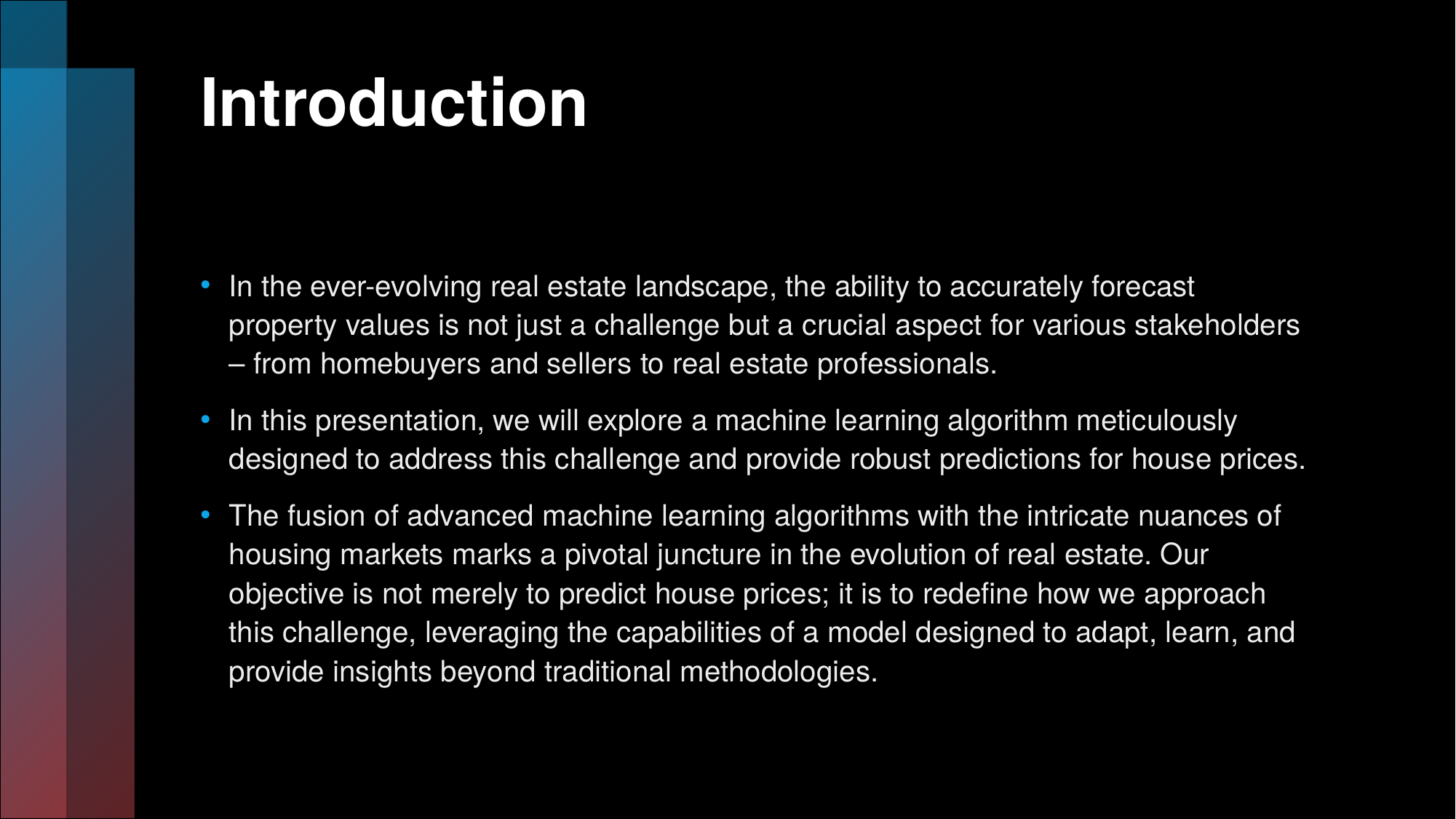

# Introduction
In the ever-evolving real estate landscape, the ability to accurately forecast property values is not just a challenge but a crucial aspect for various stakeholders – from homebuyers and sellers to real estate professionals.
In this presentation, we will explore a machine learning algorithm meticulously designed to address this challenge and provide robust predictions for house prices.
The fusion of advanced machine learning algorithms with the intricate nuances of housing markets marks a pivotal juncture in the evolution of real estate. Our objective is not merely to predict house prices; it is to redefine how we approach this challenge, leveraging the capabilities of a model designed to adapt, learn, and provide insights beyond traditional methodologies.